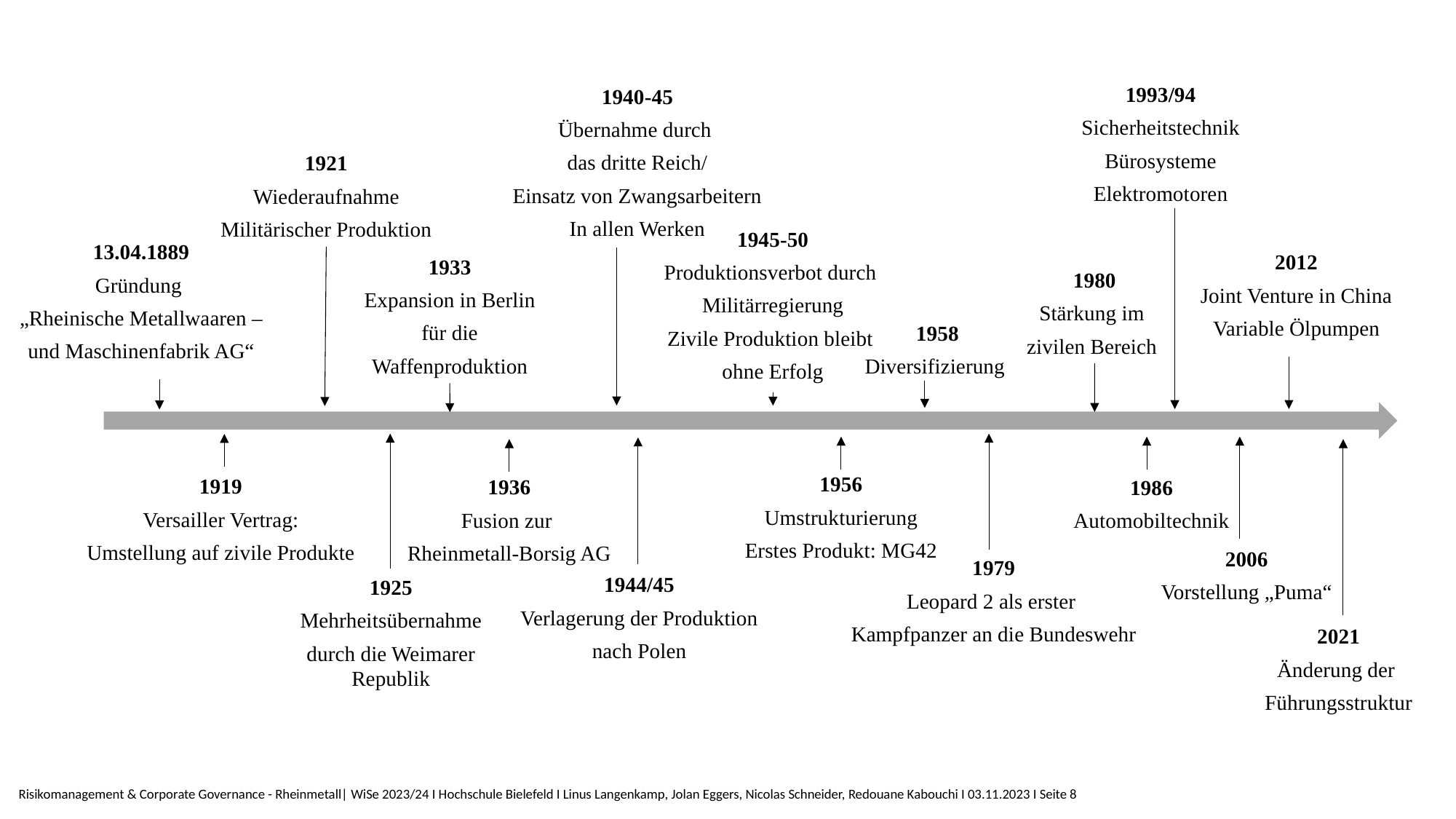

1993/94
Sicherheitstechnik
Bürosysteme
Elektromotoren
1940-45
Übernahme durch
das dritte Reich/
Einsatz von Zwangsarbeitern
In allen Werken
1921
Wiederaufnahme
Militärischer Produktion
1945-50
Produktionsverbot durch
Militärregierung
Zivile Produktion bleibt
ohne Erfolg
13.04.1889
Gründung
„Rheinische Metallwaaren –
und Maschinenfabrik AG“
2012
Joint Venture in China
Variable Ölpumpen
1933
Expansion in Berlin
für die
Waffenproduktion
1980
Stärkung im
zivilen Bereich
1958
Diversifizierung

1956
Umstrukturierung
Erstes Produkt: MG42
1919
Versailler Vertrag:
Umstellung auf zivile Produkte
1936
Fusion zur
Rheinmetall-Borsig AG
1986
Automobiltechnik
2006
Vorstellung „Puma“
1979
Leopard 2 als erster
Kampfpanzer an die Bundeswehr
1944/45
Verlagerung der Produktion
nach Polen
1925
Mehrheitsübernahme
durch die Weimarer Republik
2021
Änderung der
Führungsstruktur

Risikomanagement & Corporate Governance - Rheinmetall| WiSe 2023/24 I Hochschule Bielefeld I Linus Langenkamp, Jolan Eggers, Nicolas Schneider, Redouane Kabouchi I 03.11.2023 I Seite 8